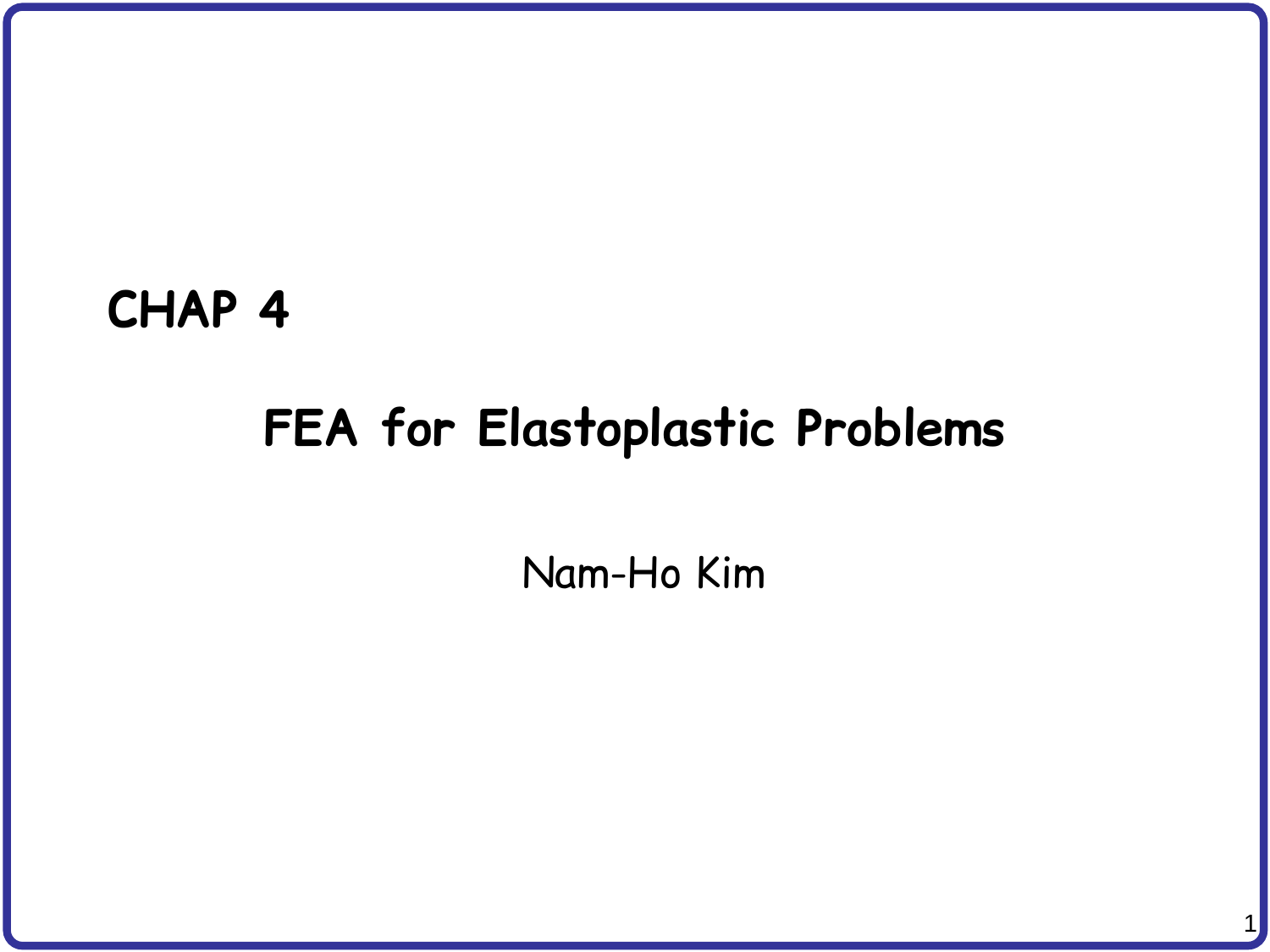

CHAP 4

FEA for Elastoplastic Problems
Nam-Ho Kim